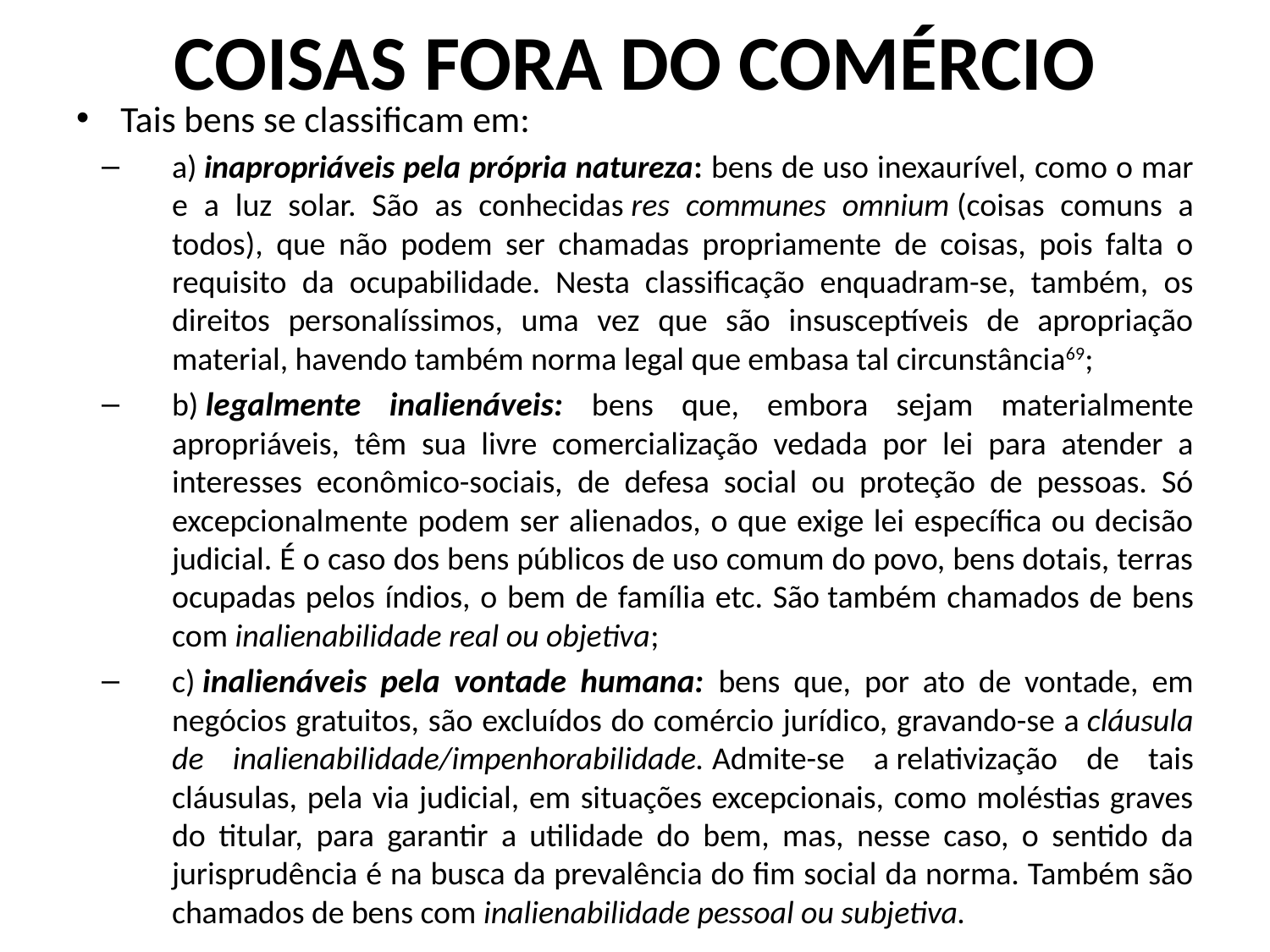

# COISAS FORA DO COMÉRCIO
Tais bens se classificam em:
a) inapropriáveis pela própria natureza: bens de uso inexaurível, como o mar e a luz solar. São as conhecidas res communes omnium (coisas comuns a todos), que não podem ser chamadas propriamente de coisas, pois falta o requisito da ocupabilidade. Nesta classificação enquadram-se, também, os direitos personalíssimos, uma vez que são insusceptíveis de apropriação material, havendo também norma legal que embasa tal circunstância69;
b) legalmente inalienáveis: bens que, embora sejam materialmente apropriáveis, têm sua livre comercialização vedada por lei para atender a interesses econômico-sociais, de defesa social ou proteção de pessoas. Só excepcionalmente podem ser alienados, o que exige lei específica ou decisão judicial. É o caso dos bens públicos de uso comum do povo, bens dotais, terras ocupadas pelos índios, o bem de família etc. São também chamados de bens com inalienabilidade real ou objetiva;
c) inalienáveis pela vontade humana: bens que, por ato de vontade, em negócios gratuitos, são excluídos do comércio jurídico, gravando-se a cláusula de inalienabilidade/impenhorabilidade. Admite-se a relativização de tais cláusulas, pela via judicial, em situações excepcionais, como moléstias graves do titular, para garantir a utilidade do bem, mas, nesse caso, o sentido da jurisprudência é na busca da prevalência do fim social da norma. Também são chamados de bens com inalienabilidade pessoal ou subjetiva.